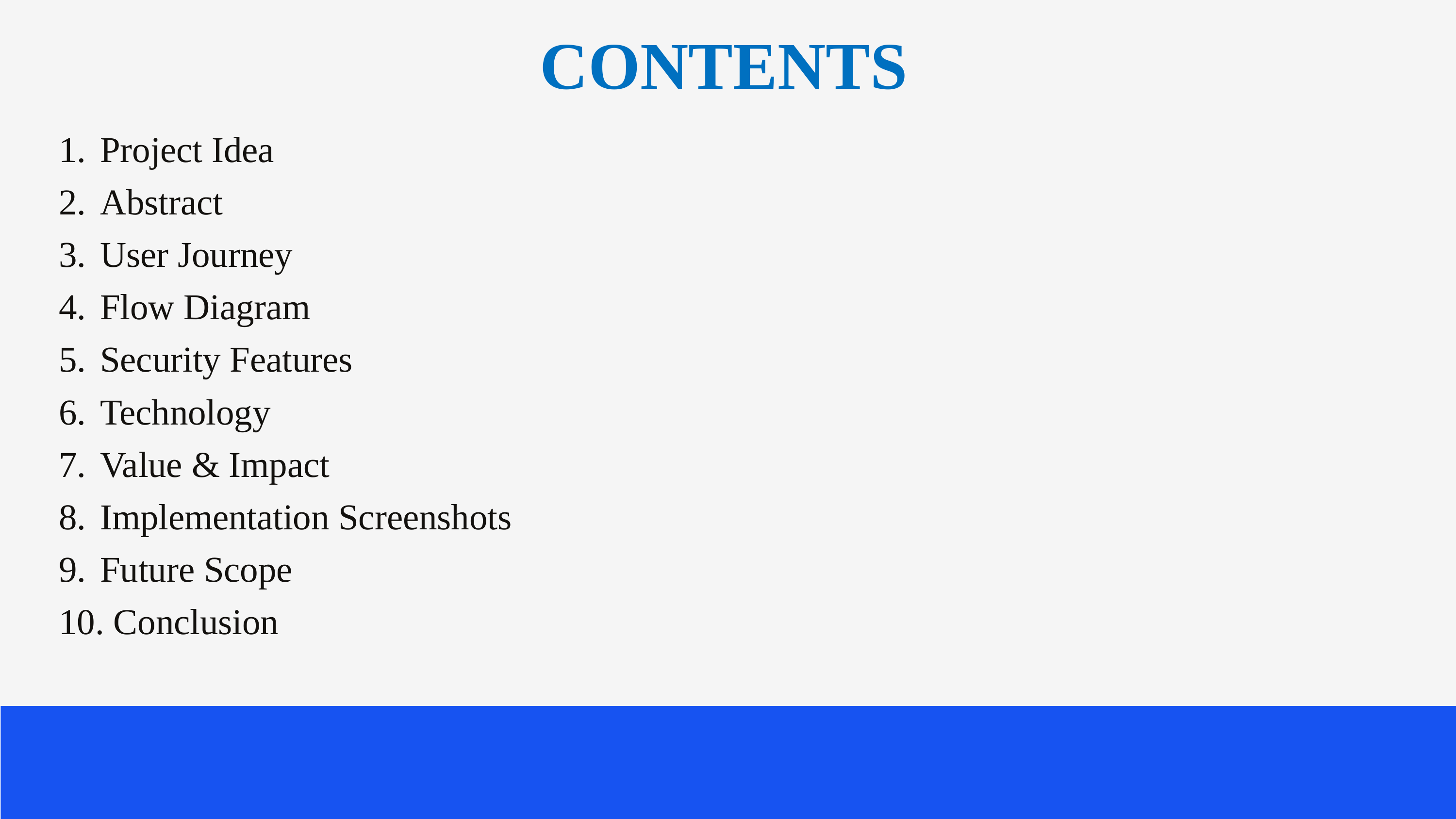

# CONTENTS
Project Idea
Abstract
User Journey
Flow Diagram
Security Features
Technology
Value & Impact
Implementation Screenshots
Future Scope
 Conclusion